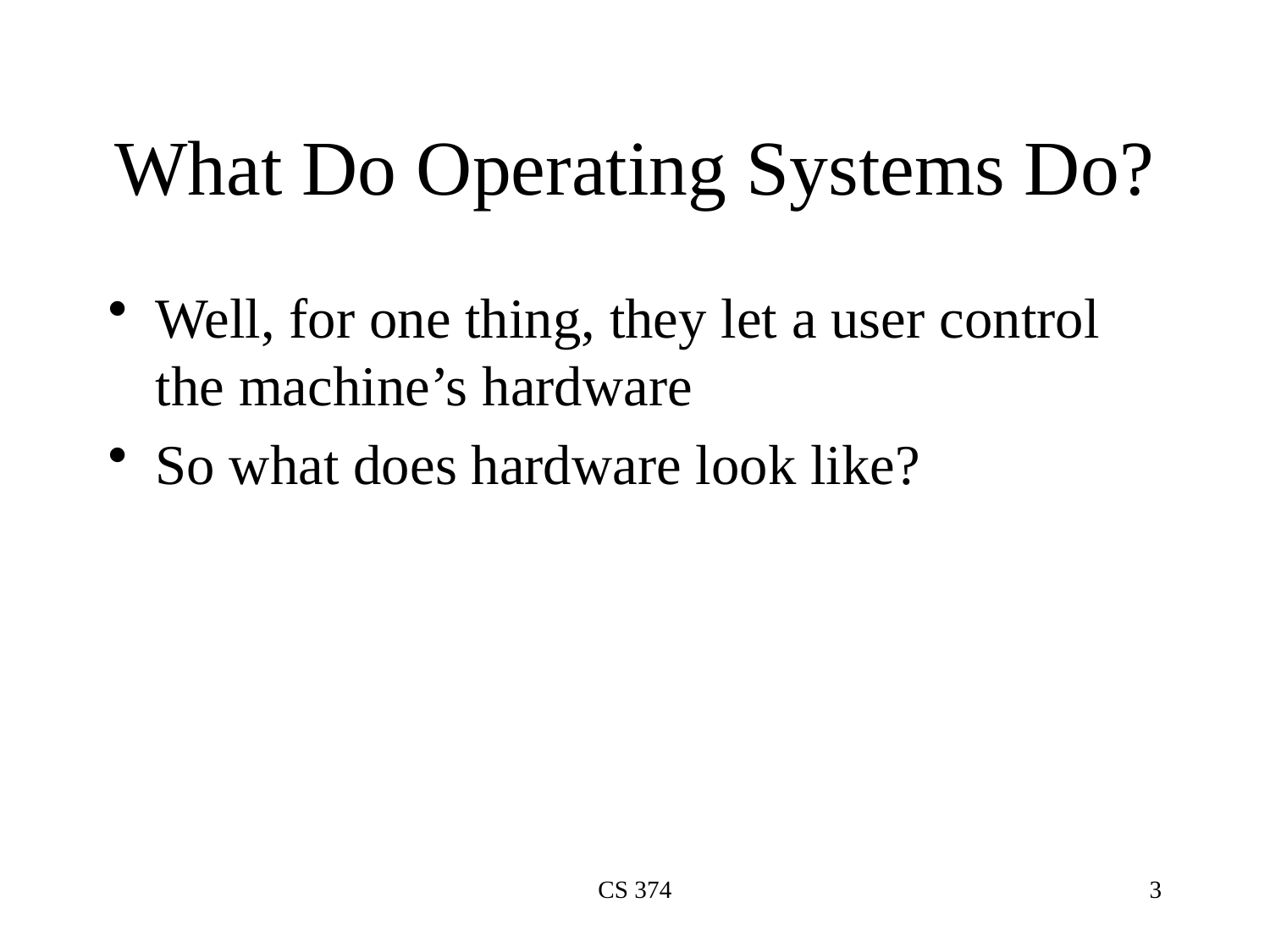

# What Do Operating Systems Do?
Well, for one thing, they let a user control the machine’s hardware
So what does hardware look like?
CS 374
3